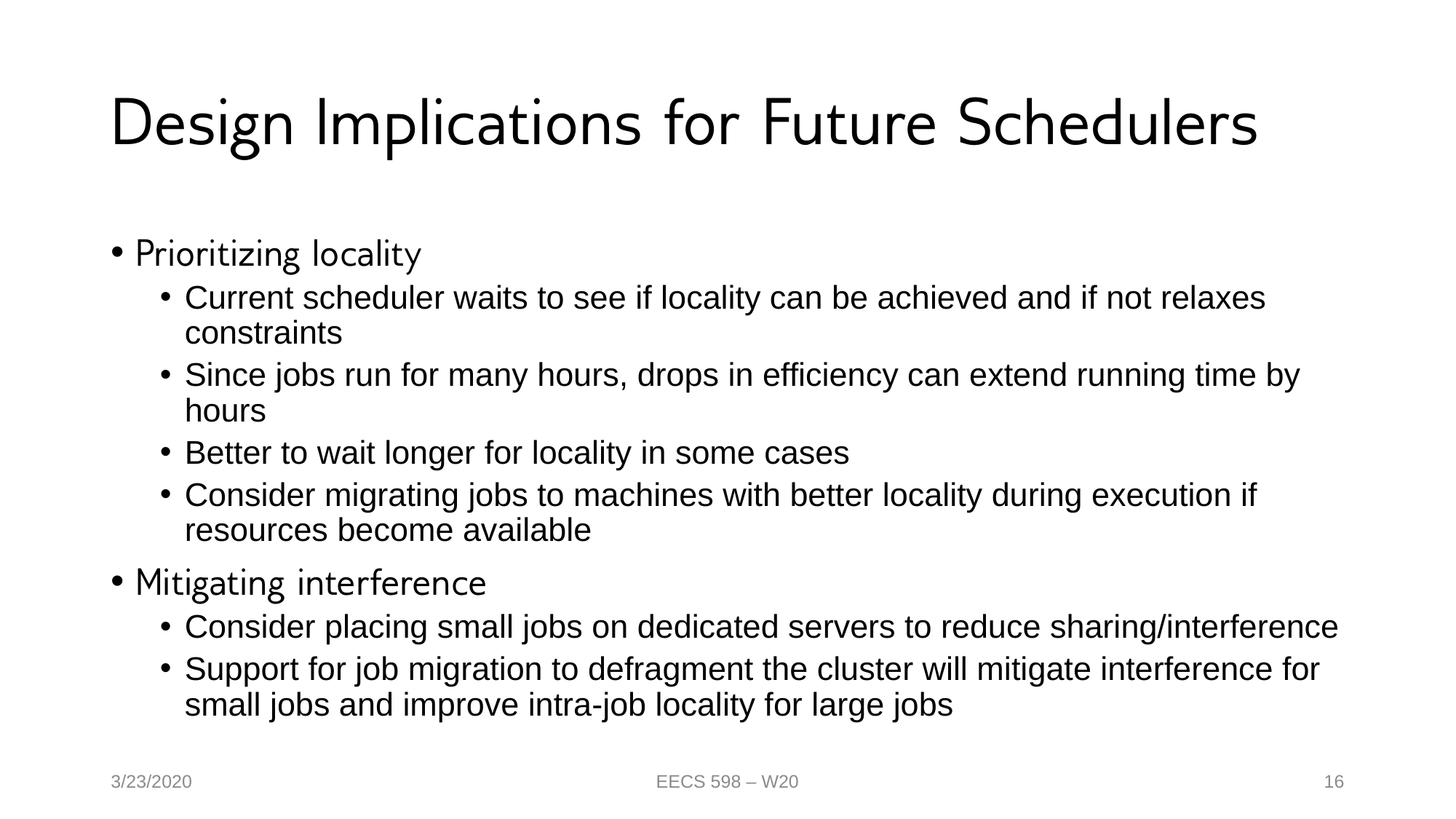

# Design Implications for Future Schedulers
Prioritizing locality
Current scheduler waits to see if locality can be achieved and if not relaxes constraints
Since jobs run for many hours, drops in efficiency can extend running time by hours
Better to wait longer for locality in some cases
Consider migrating jobs to machines with better locality during execution if resources become available
Mitigating interference
Consider placing small jobs on dedicated servers to reduce sharing/interference
Support for job migration to defragment the cluster will mitigate interference for small jobs and improve intra-job locality for large jobs
3/23/2020
EECS 598 – W20
16